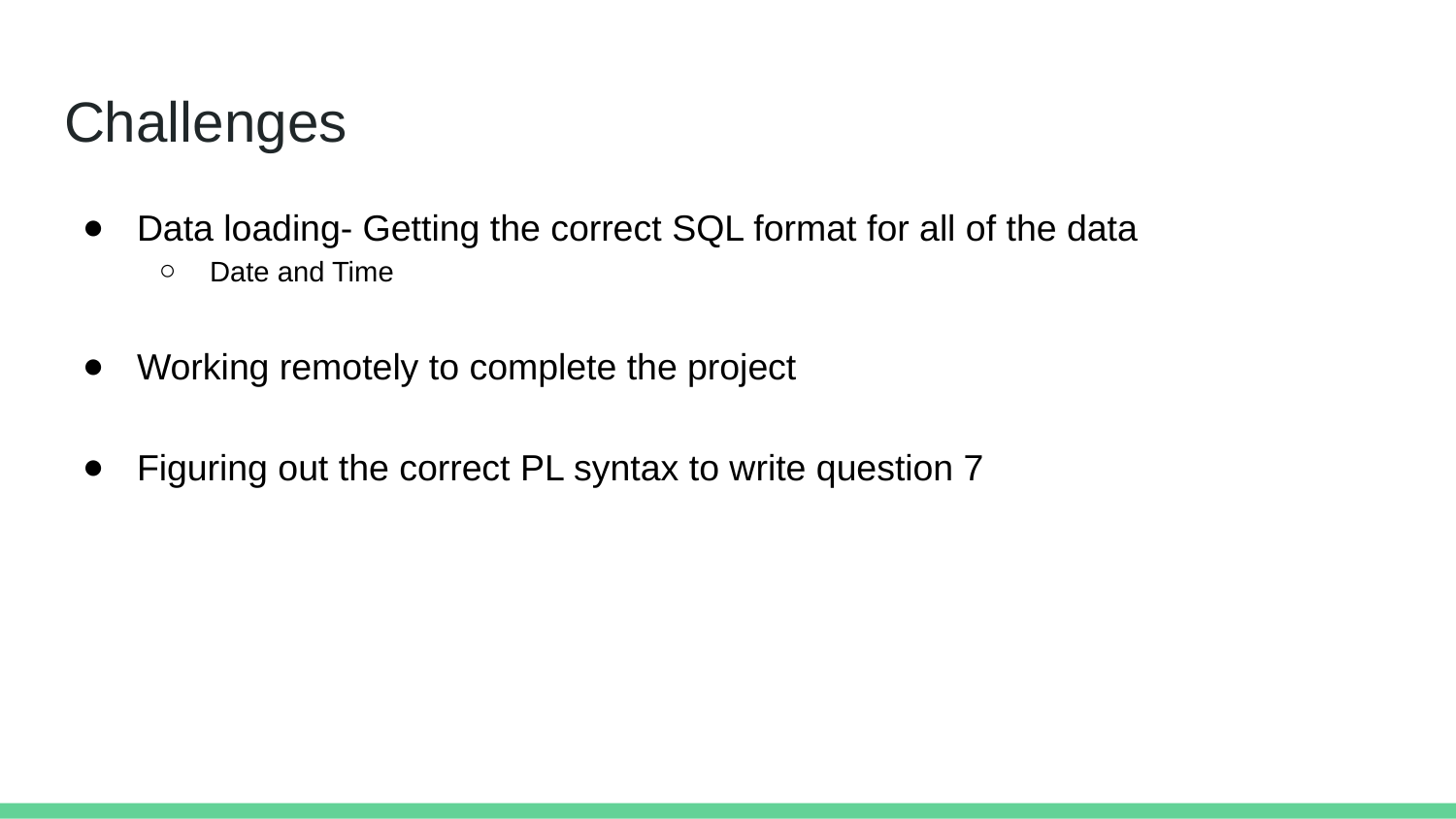

# Challenges
Data loading- Getting the correct SQL format for all of the data
Date and Time

Working remotely to complete the project

Figuring out the correct PL syntax to write question 7